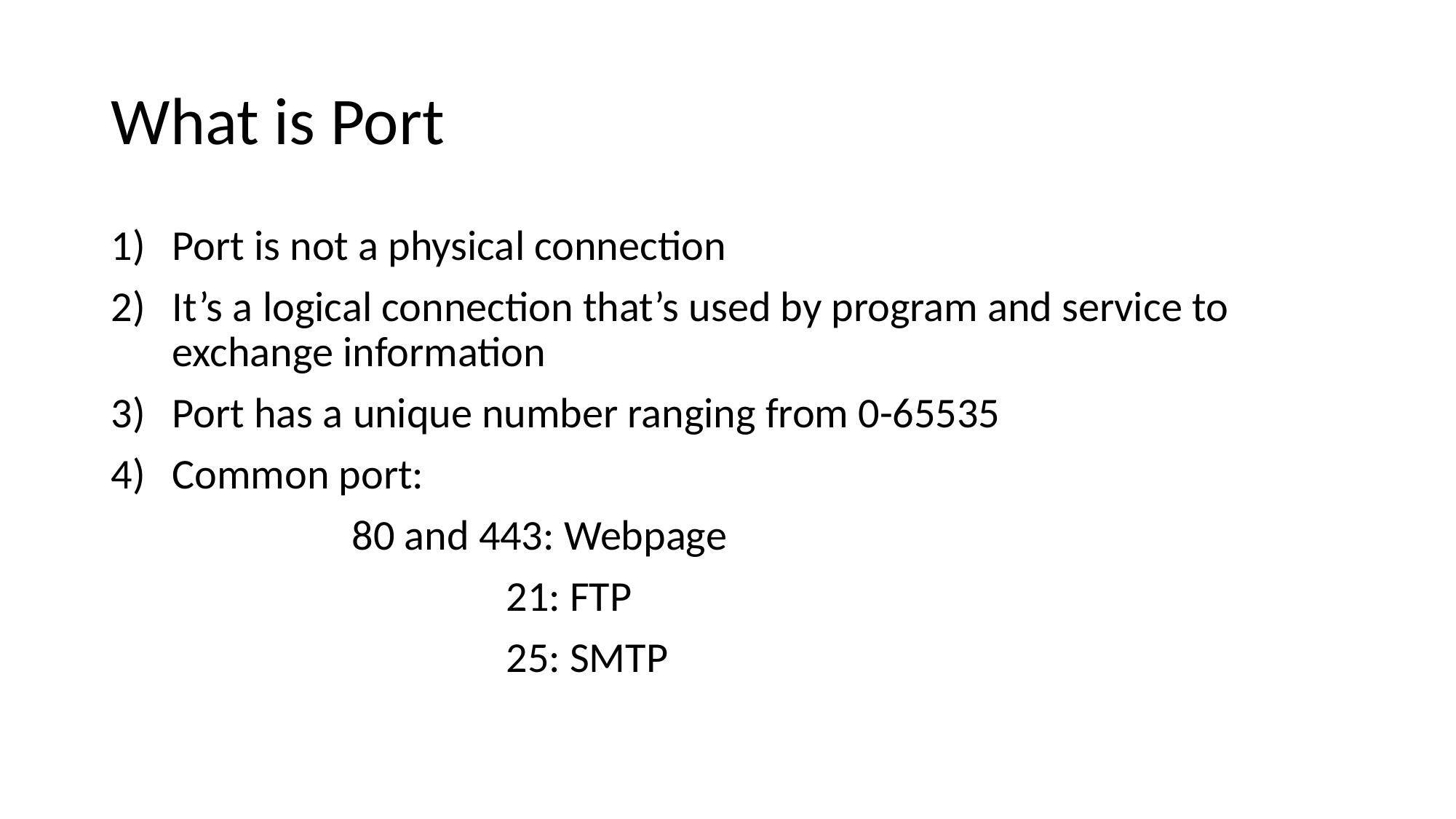

# What is Port
Port is not a physical connection
It’s a logical connection that’s used by program and service to exchange information
Port has a unique number ranging from 0-65535
Common port:
                         80 and 443: Webpage
                                         21: FTP
                                         25: SMTP